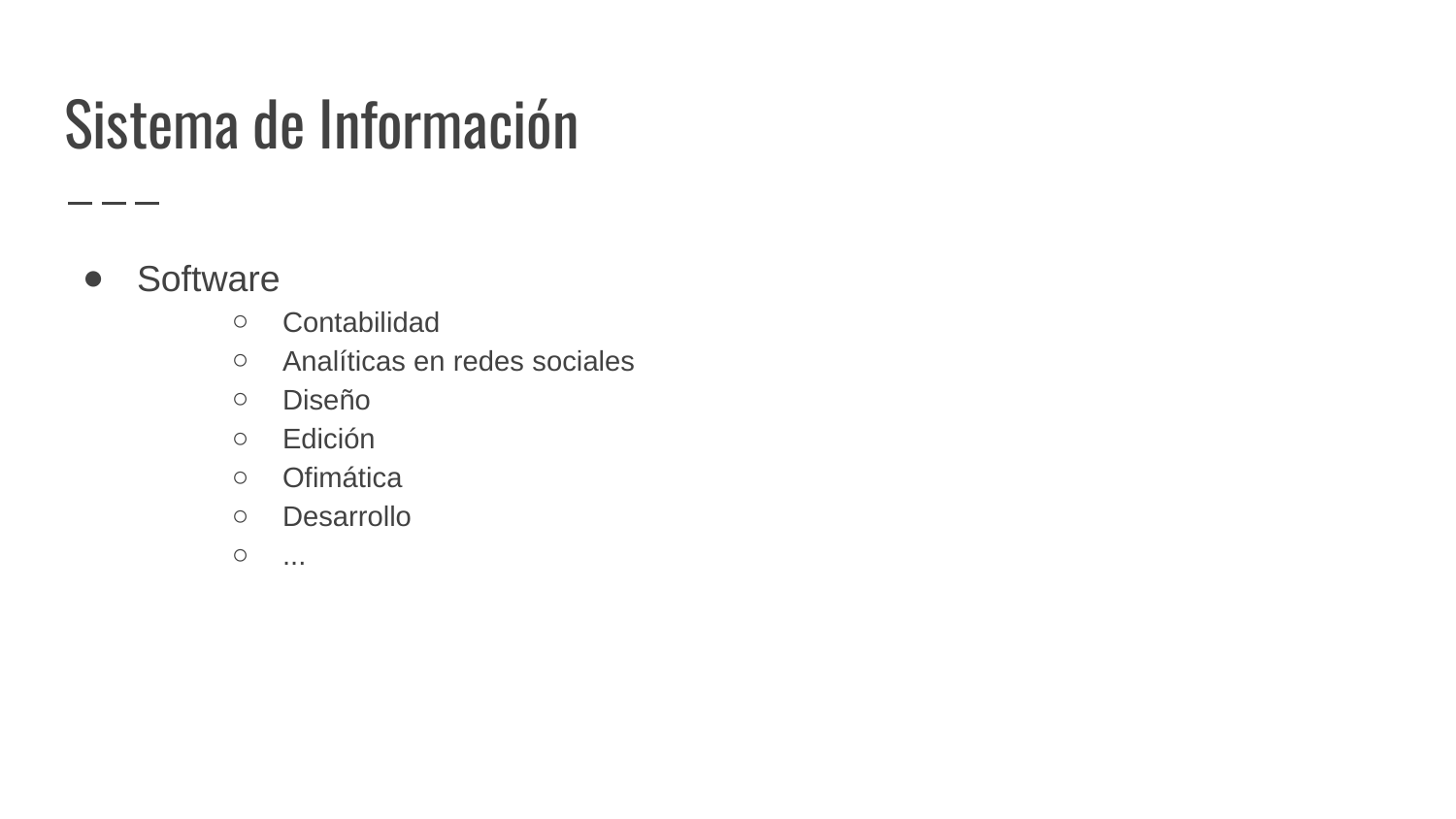

# Sistema de Información
Software
Contabilidad
Analíticas en redes sociales
Diseño
Edición
Ofimática
Desarrollo
...